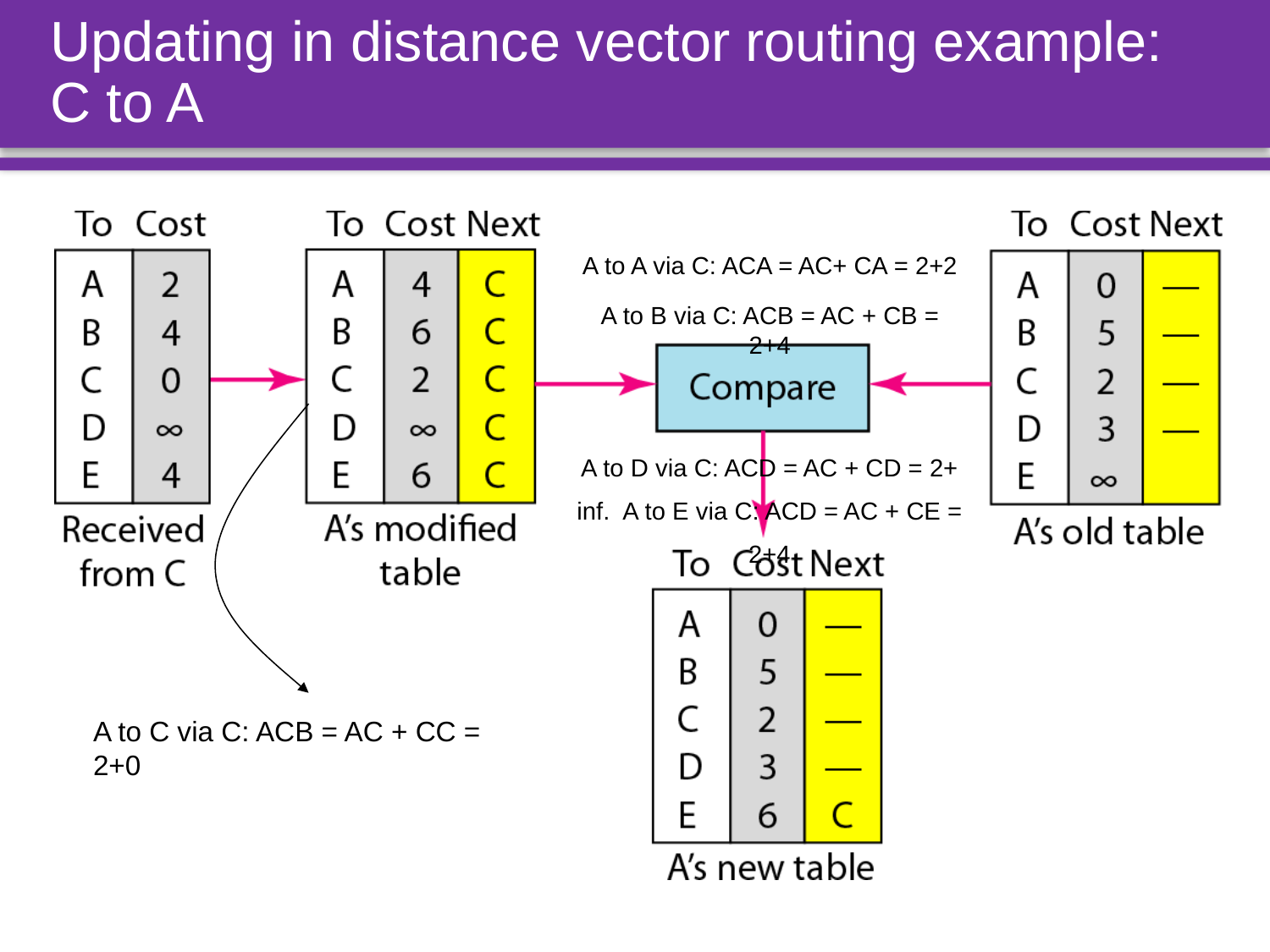

# Updating in distance vector routing example: C to A

A to A via C: ACA = AC+ CA = 2+2
A to B via C: ACB = AC + CB = 2+4

A to D via C: ACD = AC + CD = 2+ inf.  A to E via C: ACD = AC + CE = 2+4
A to C via C: ACB = AC + CC = 2+0